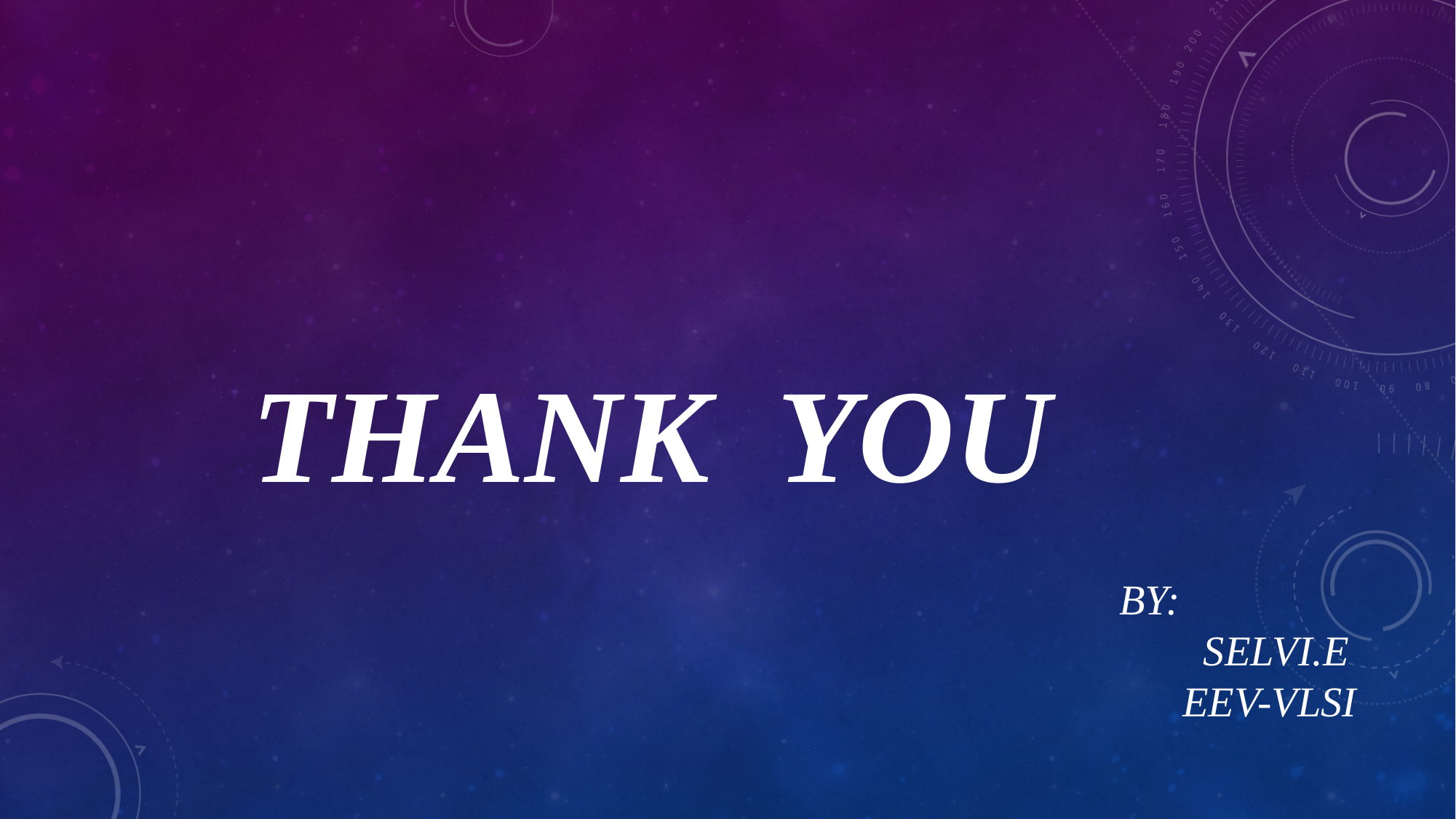

# THANK  YOU
BY:
        SELVI.E
      EEV-VLSI